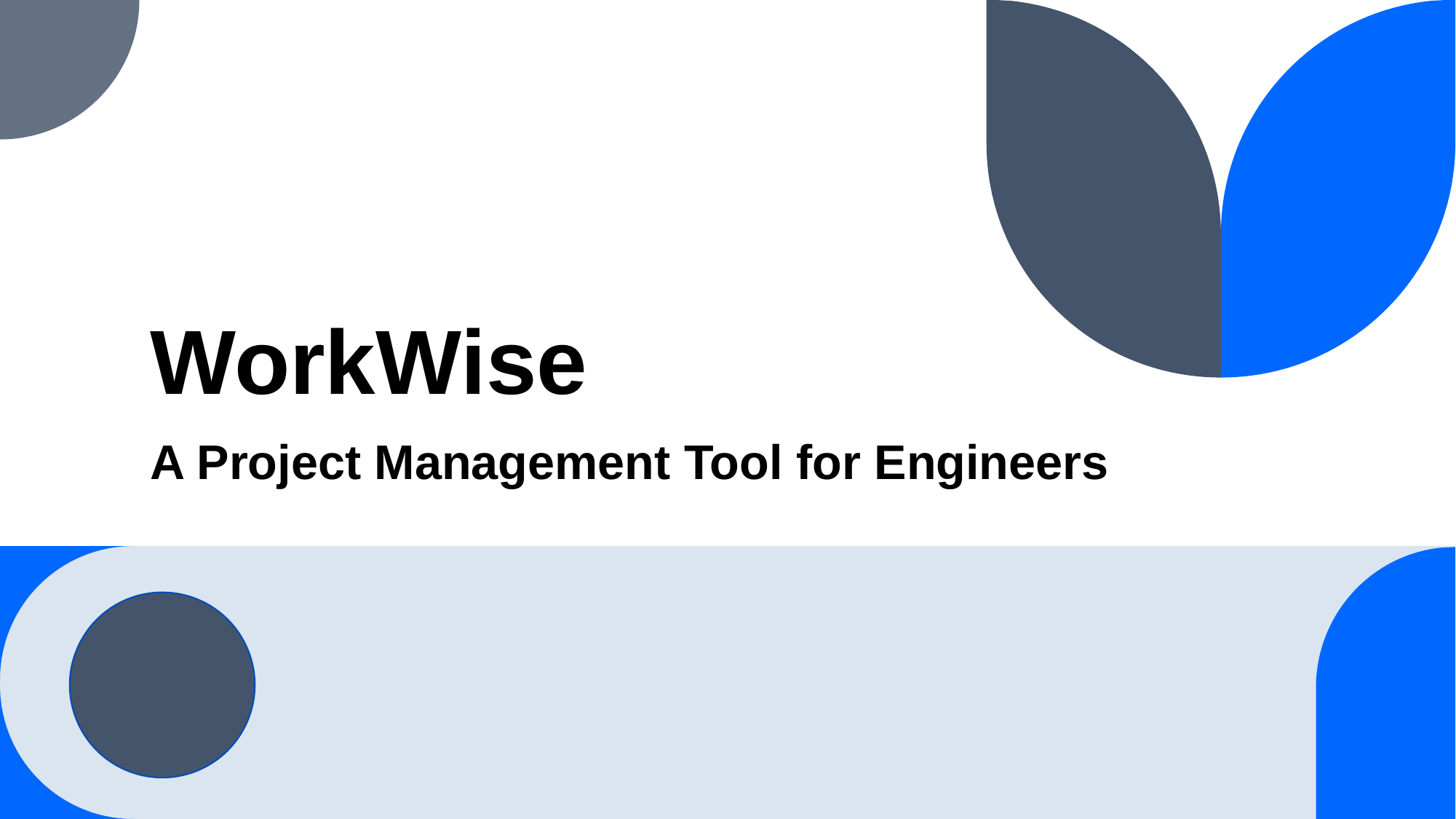

# WorkWise
A Project Management Tool for Engineers